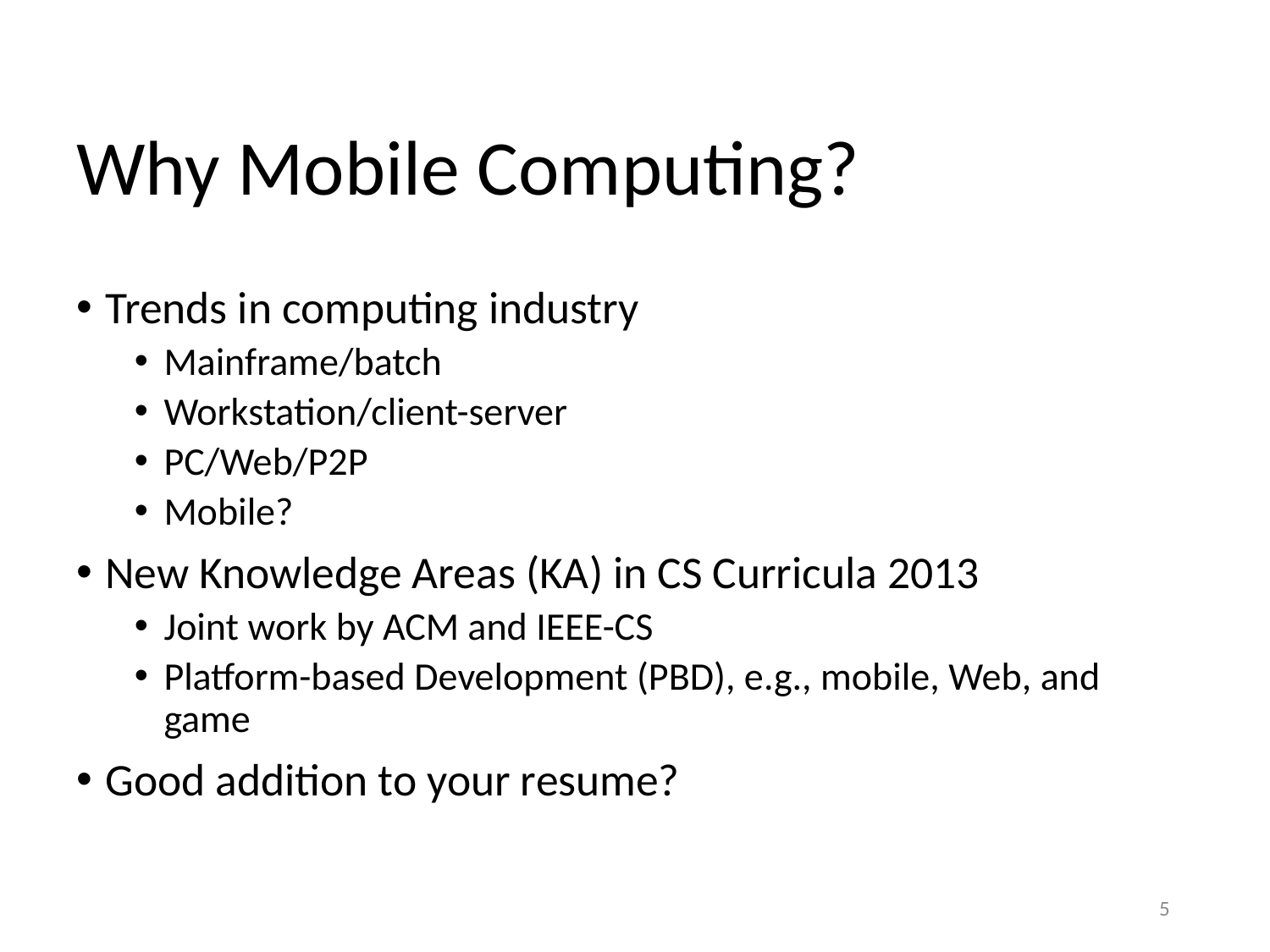

# Why Mobile Computing?
Trends in computing industry
Mainframe/batch
Workstation/client-server
PC/Web/P2P
Mobile?
New Knowledge Areas (KA) in CS Curricula 2013
Joint work by ACM and IEEE-CS
Platform-based Development (PBD), e.g., mobile, Web, and game
Good addition to your resume?
5